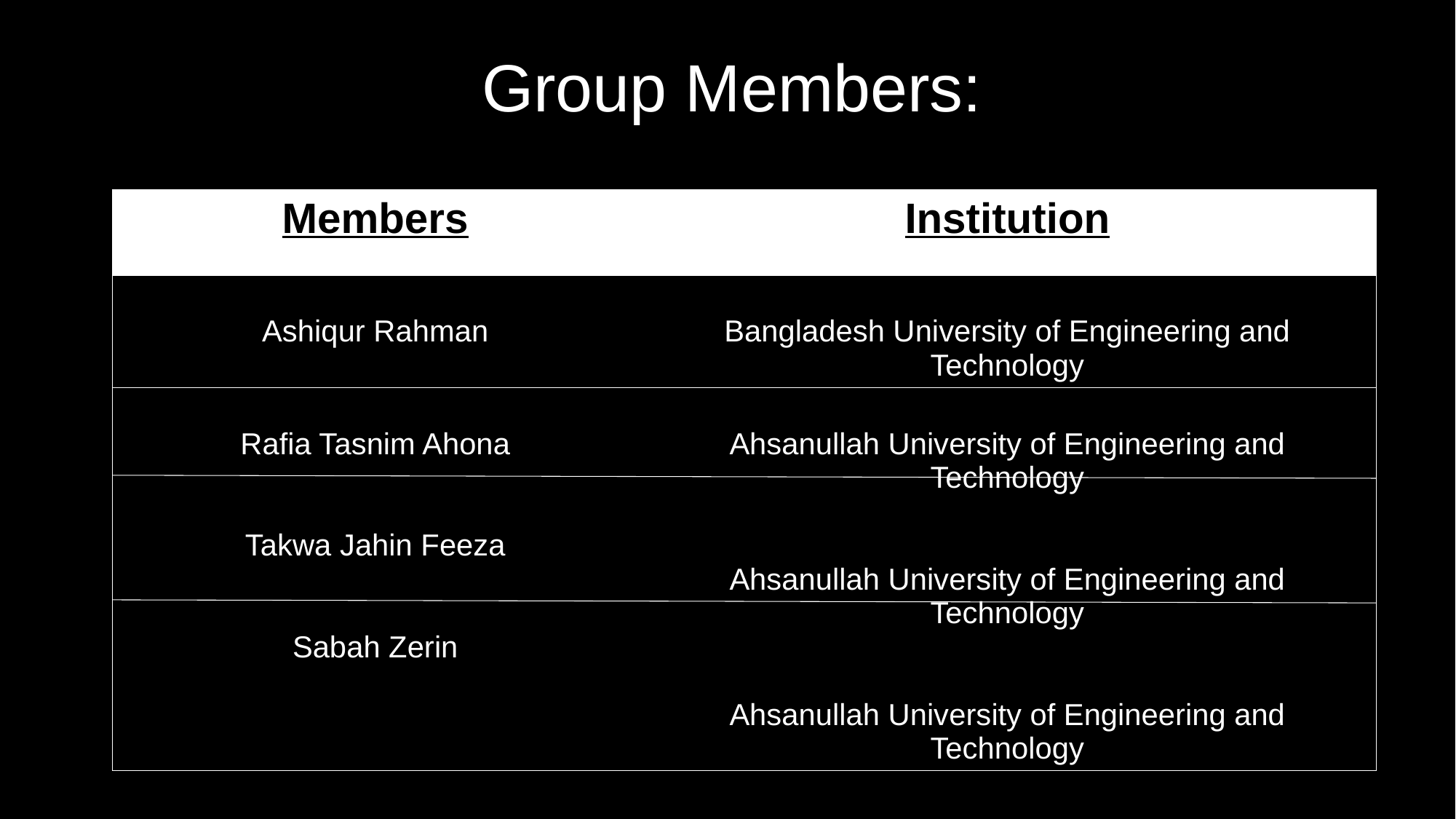

# Group Members:
| Members | Institution |
| --- | --- |
| Ashiqur Rahman | Bangladesh University of Engineering and Technology |
| Rafia Tasnim Ahona Takwa Jahin Feeza Sabah Zerin | Ahsanullah University of Engineering and Technology Ahsanullah University of Engineering and Technology Ahsanullah University of Engineering and Technology |